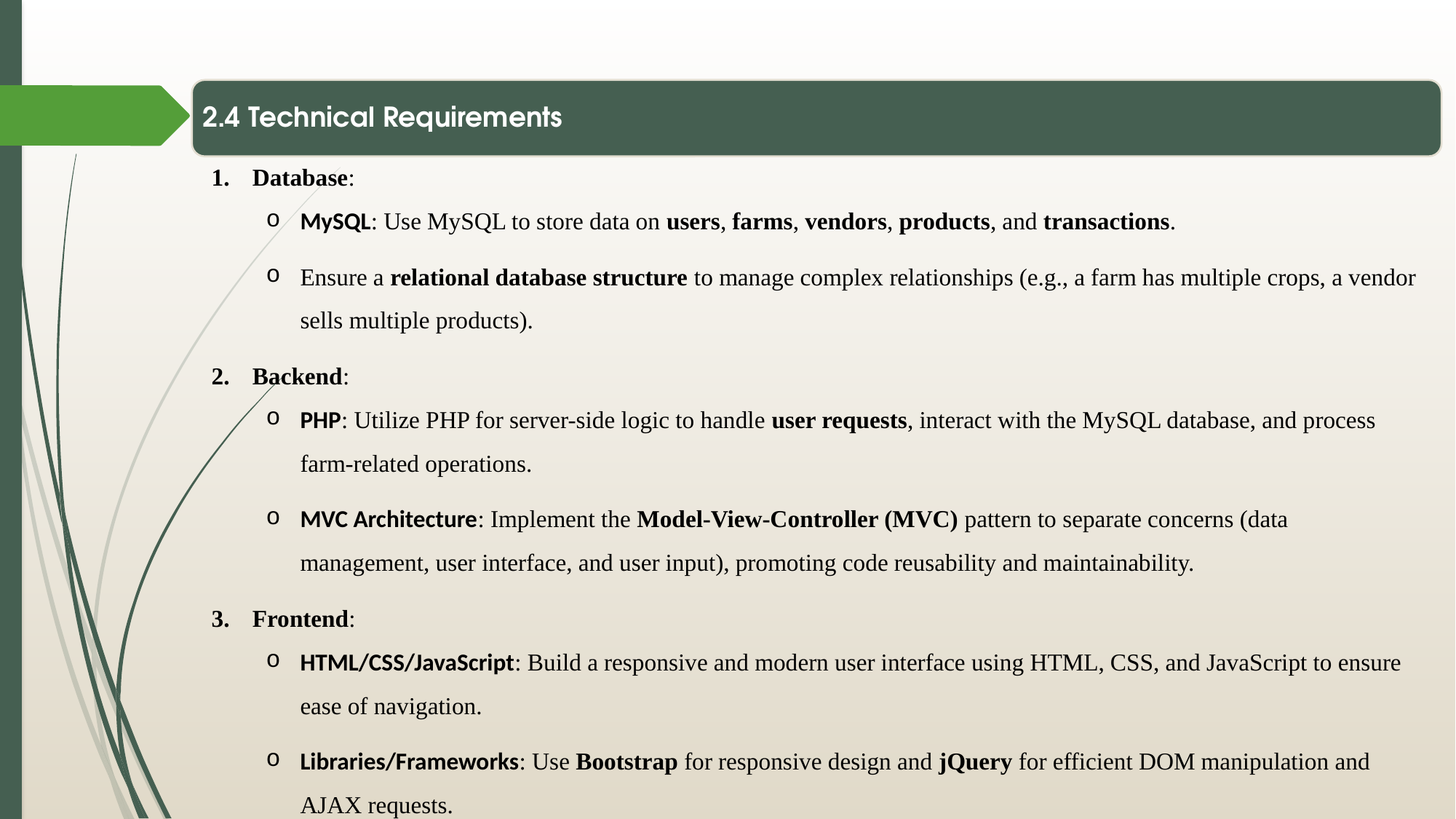

2.4 Technical Requirements
Database:
MySQL: Use MySQL to store data on users, farms, vendors, products, and transactions.
Ensure a relational database structure to manage complex relationships (e.g., a farm has multiple crops, a vendor sells multiple products).
Backend:
PHP: Utilize PHP for server-side logic to handle user requests, interact with the MySQL database, and process farm-related operations.
MVC Architecture: Implement the Model-View-Controller (MVC) pattern to separate concerns (data management, user interface, and user input), promoting code reusability and maintainability.
Frontend:
HTML/CSS/JavaScript: Build a responsive and modern user interface using HTML, CSS, and JavaScript to ensure ease of navigation.
Libraries/Frameworks: Use Bootstrap for responsive design and jQuery for efficient DOM manipulation and AJAX requests.